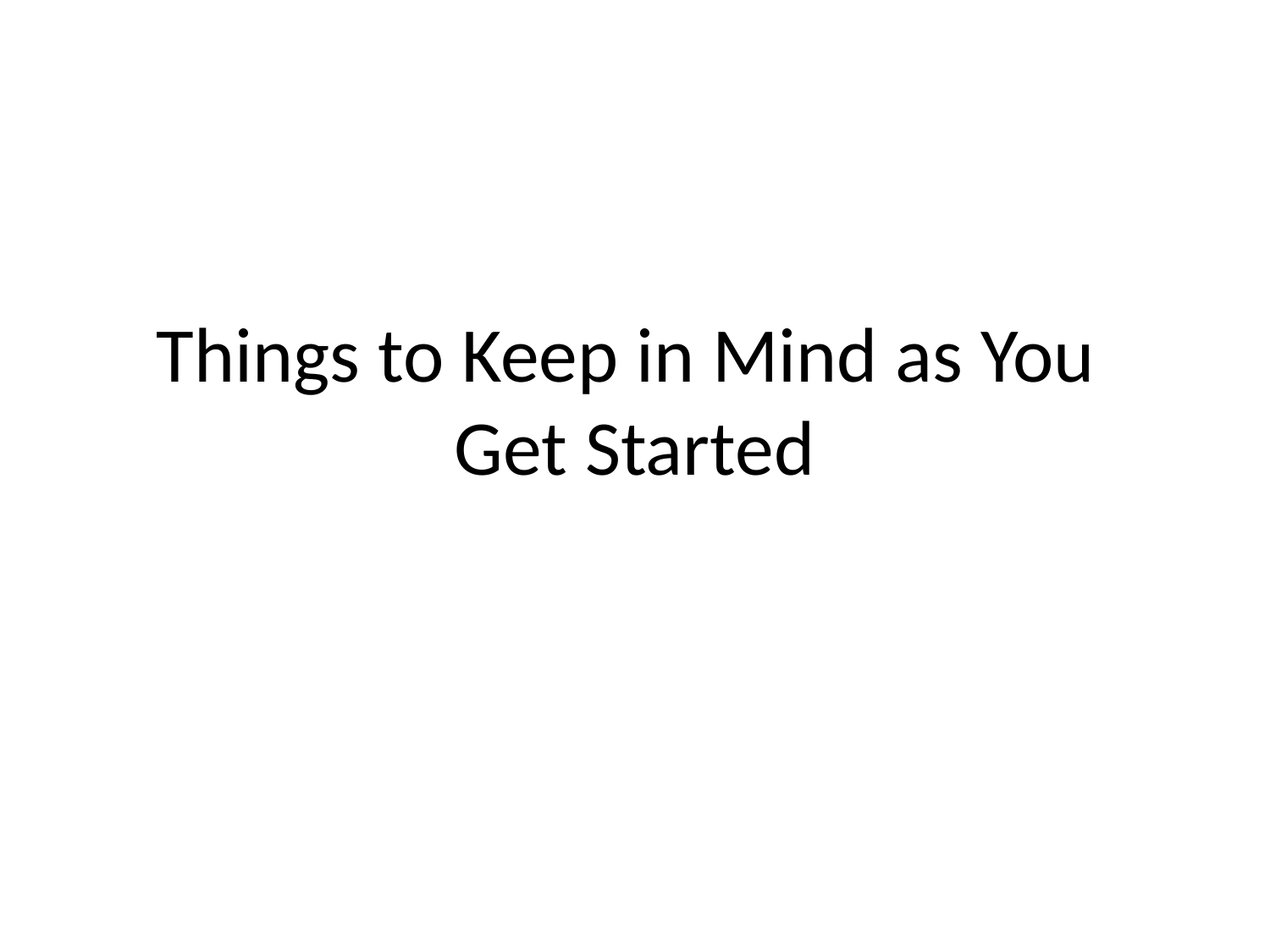

# Things to Keep in Mind as You Get Started